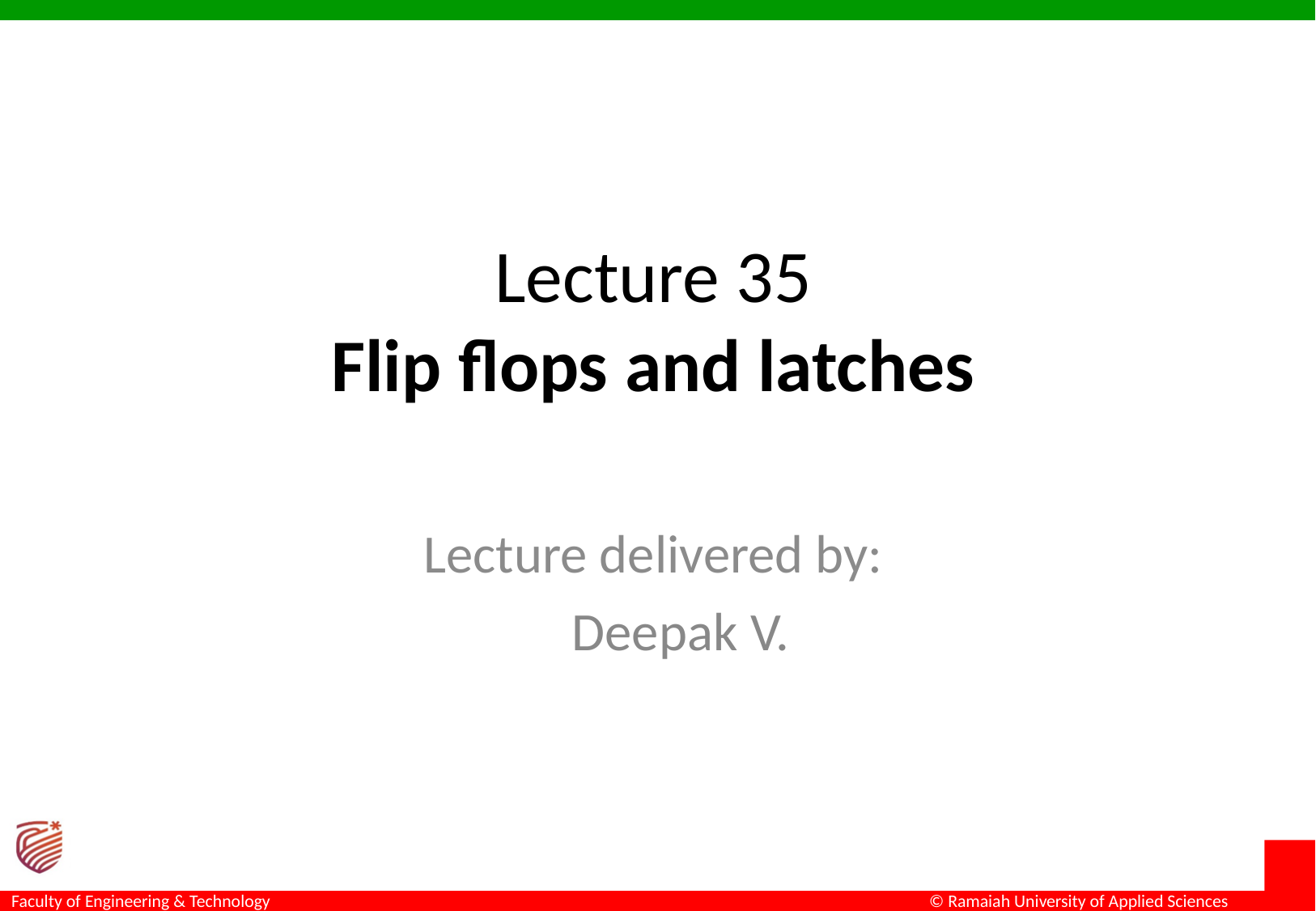

# Lecture 35 Flip flops and latches
Lecture delivered by:
Deepak V.